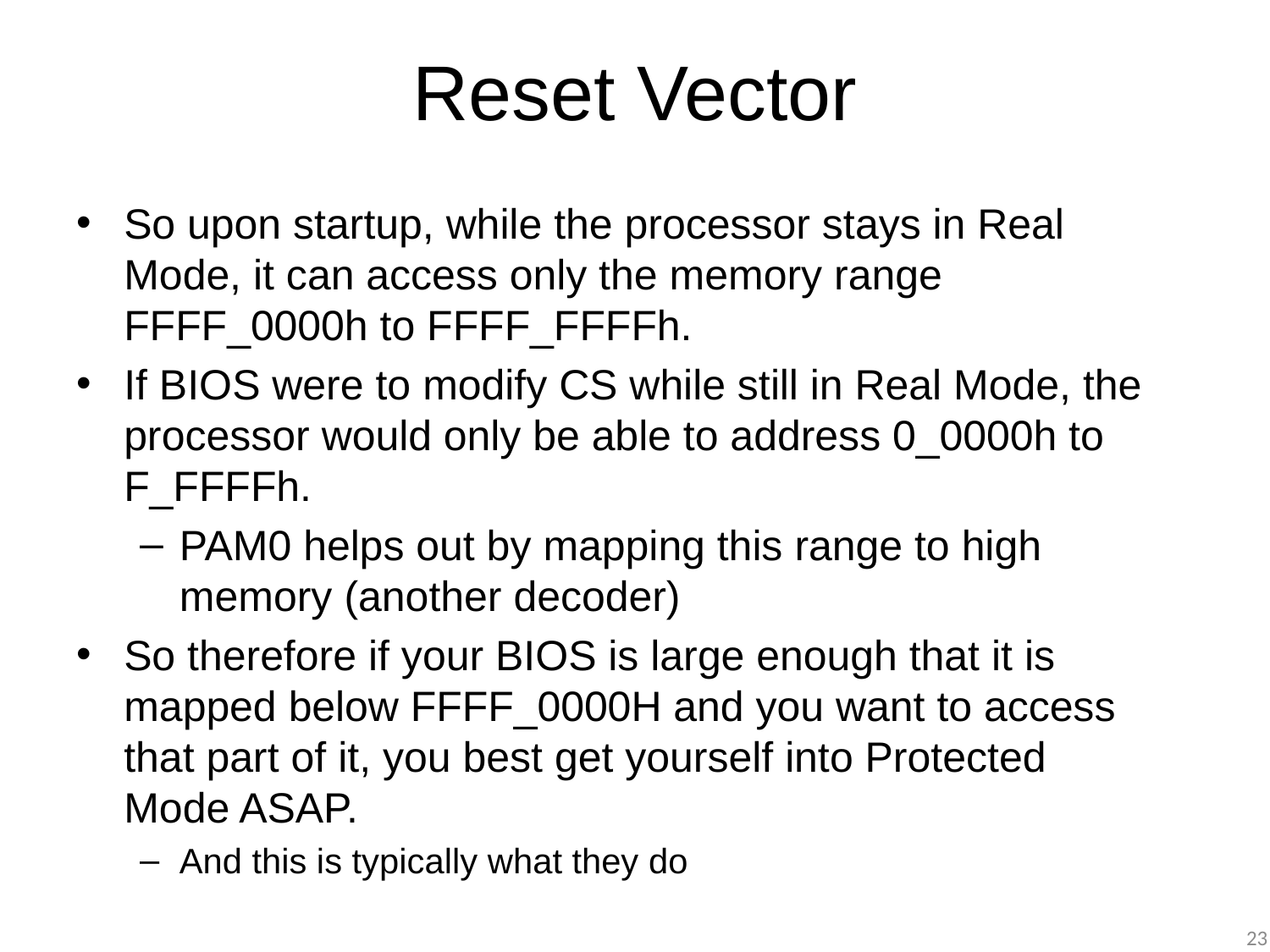

# Reset Vector
So upon startup, while the processor stays in Real Mode, it can access only the memory range FFFF_0000h to FFFF_FFFFh.
If BIOS were to modify CS while still in Real Mode, the processor would only be able to address 0_0000h to F_FFFFh.
PAM0 helps out by mapping this range to high memory (another decoder)
So therefore if your BIOS is large enough that it is mapped below FFFF_0000H and you want to access that part of it, you best get yourself into Protected Mode ASAP.
And this is typically what they do

23